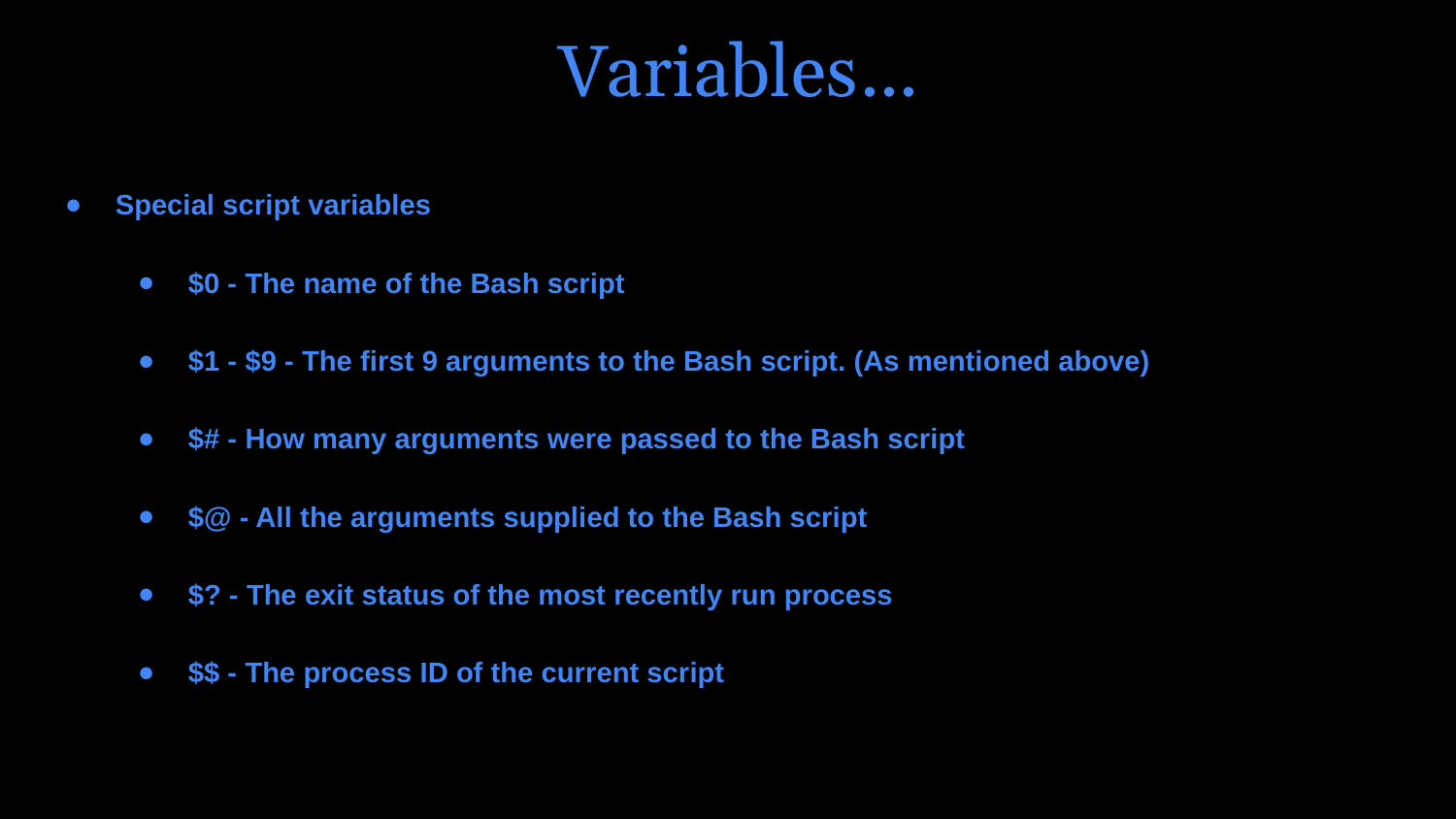

# Variables…

Special script variables
$0 - The name of the Bash script
$1 - $9 - The first 9 arguments to the Bash script. (As mentioned above)
$# - How many arguments were passed to the Bash script
$@ - All the arguments supplied to the Bash script
$? - The exit status of the most recently run process
$$ - The process ID of the current script